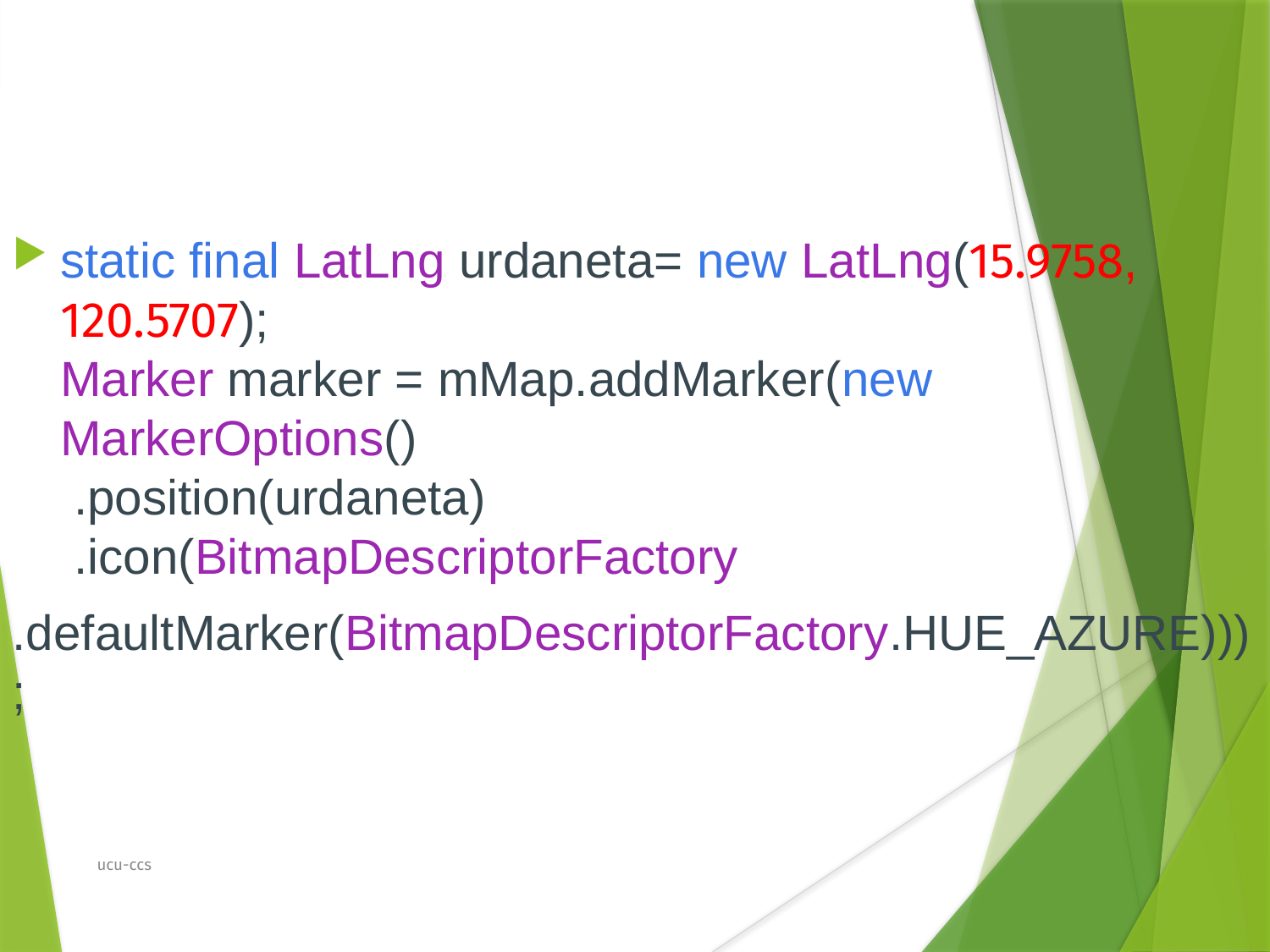

static final LatLng urdaneta= new LatLng(15.9758, 120.5707);
Marker marker = mMap.addMarker(new MarkerOptions()
 .position(urdaneta)
 .icon(BitmapDescriptorFactory
.defaultMarker(BitmapDescriptorFactory.HUE_AZURE)));
ucu-ccs